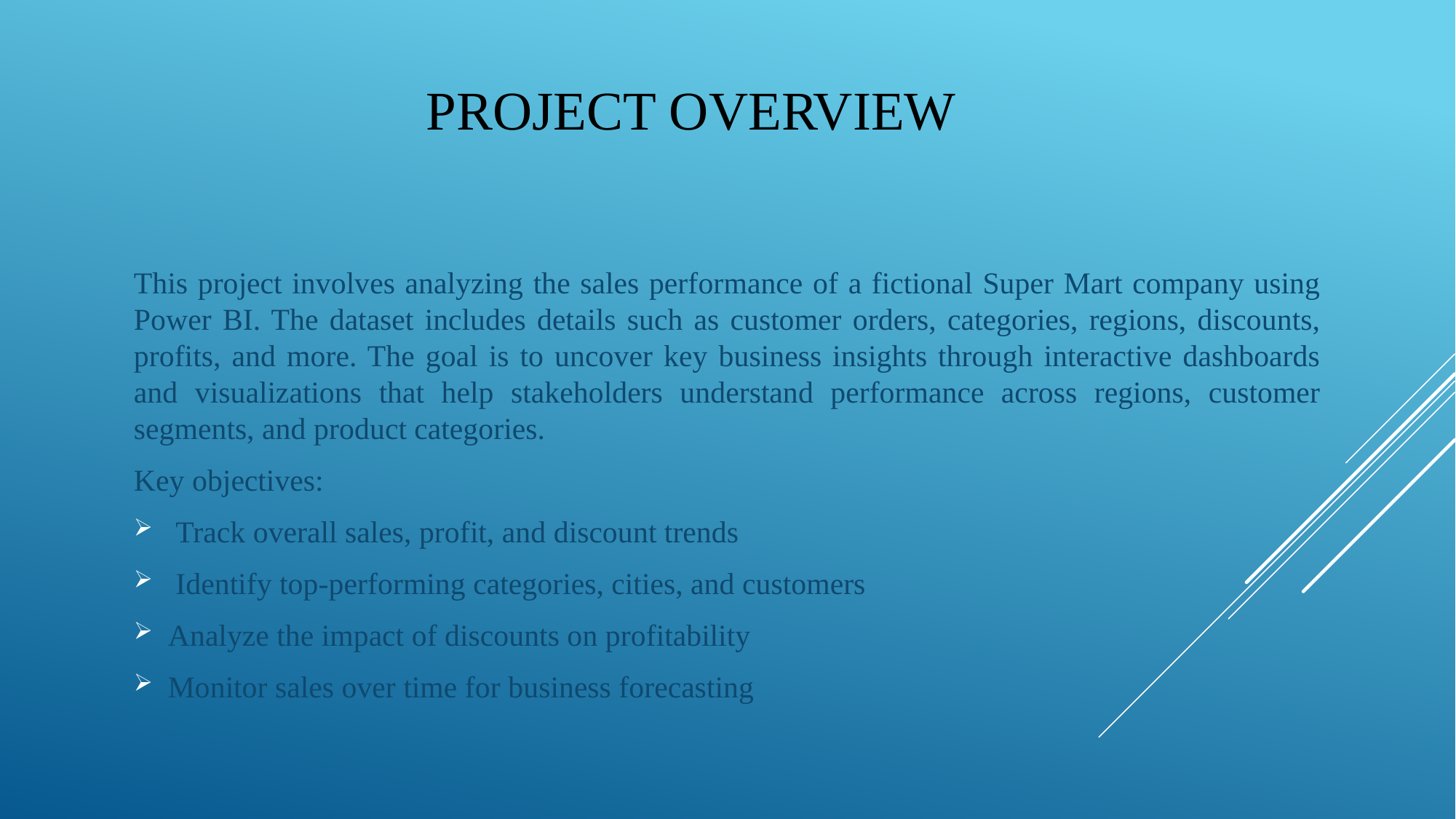

# Project overview
This project involves analyzing the sales performance of a fictional Super Mart company using Power BI. The dataset includes details such as customer orders, categories, regions, discounts, profits, and more. The goal is to uncover key business insights through interactive dashboards and visualizations that help stakeholders understand performance across regions, customer segments, and product categories.
Key objectives:
 Track overall sales, profit, and discount trends
 Identify top-performing categories, cities, and customers
Analyze the impact of discounts on profitability
Monitor sales over time for business forecasting